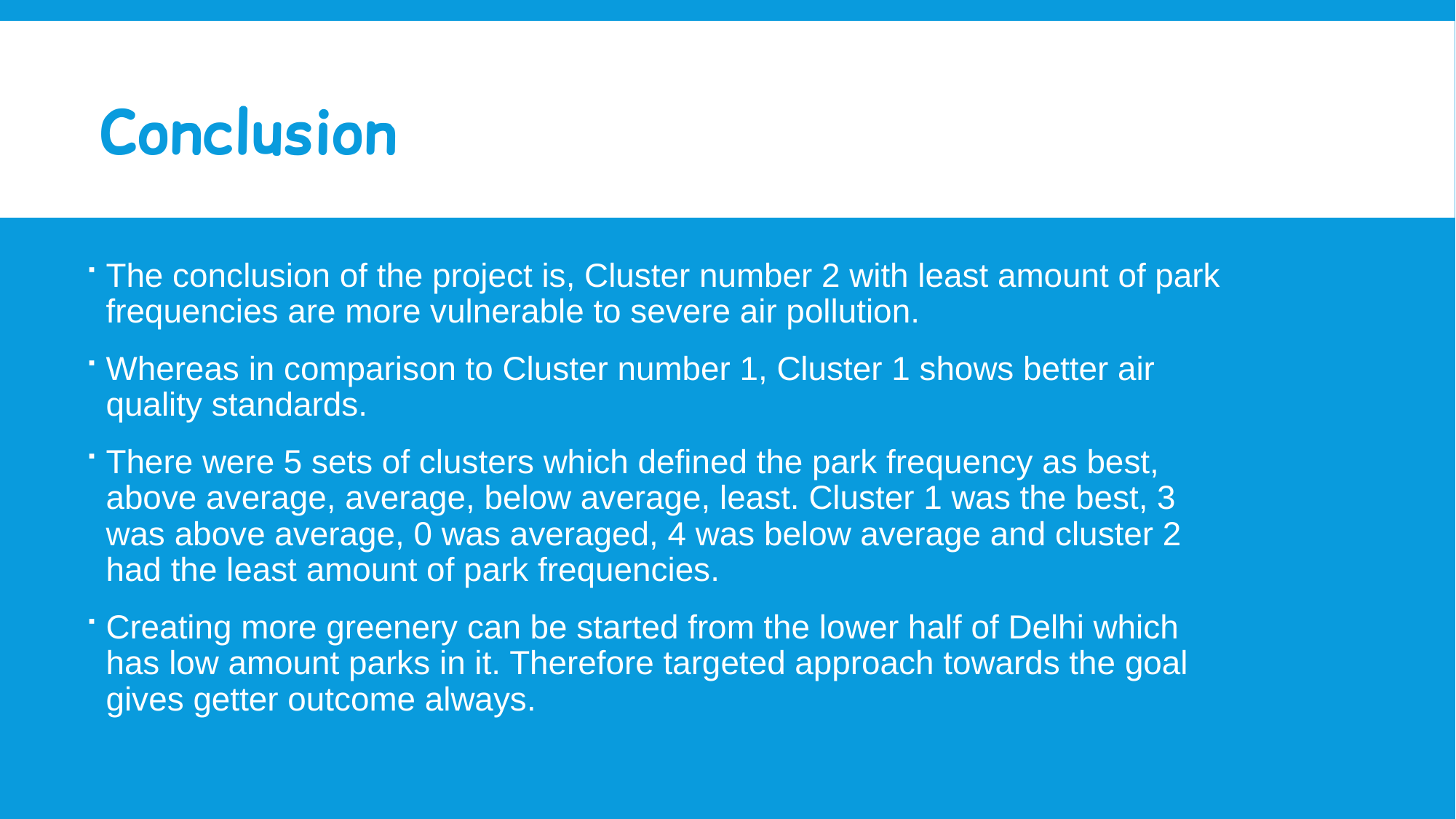

Conclusion
The conclusion of the project is, Cluster number 2 with least amount of park frequencies are more vulnerable to severe air pollution.
Whereas in comparison to Cluster number 1, Cluster 1 shows better air quality standards.
There were 5 sets of clusters which defined the park frequency as best, above average, average, below average, least. Cluster 1 was the best, 3 was above average, 0 was averaged, 4 was below average and cluster 2 had the least amount of park frequencies.
Creating more greenery can be started from the lower half of Delhi which has low amount parks in it. Therefore targeted approach towards the goal gives getter outcome always.